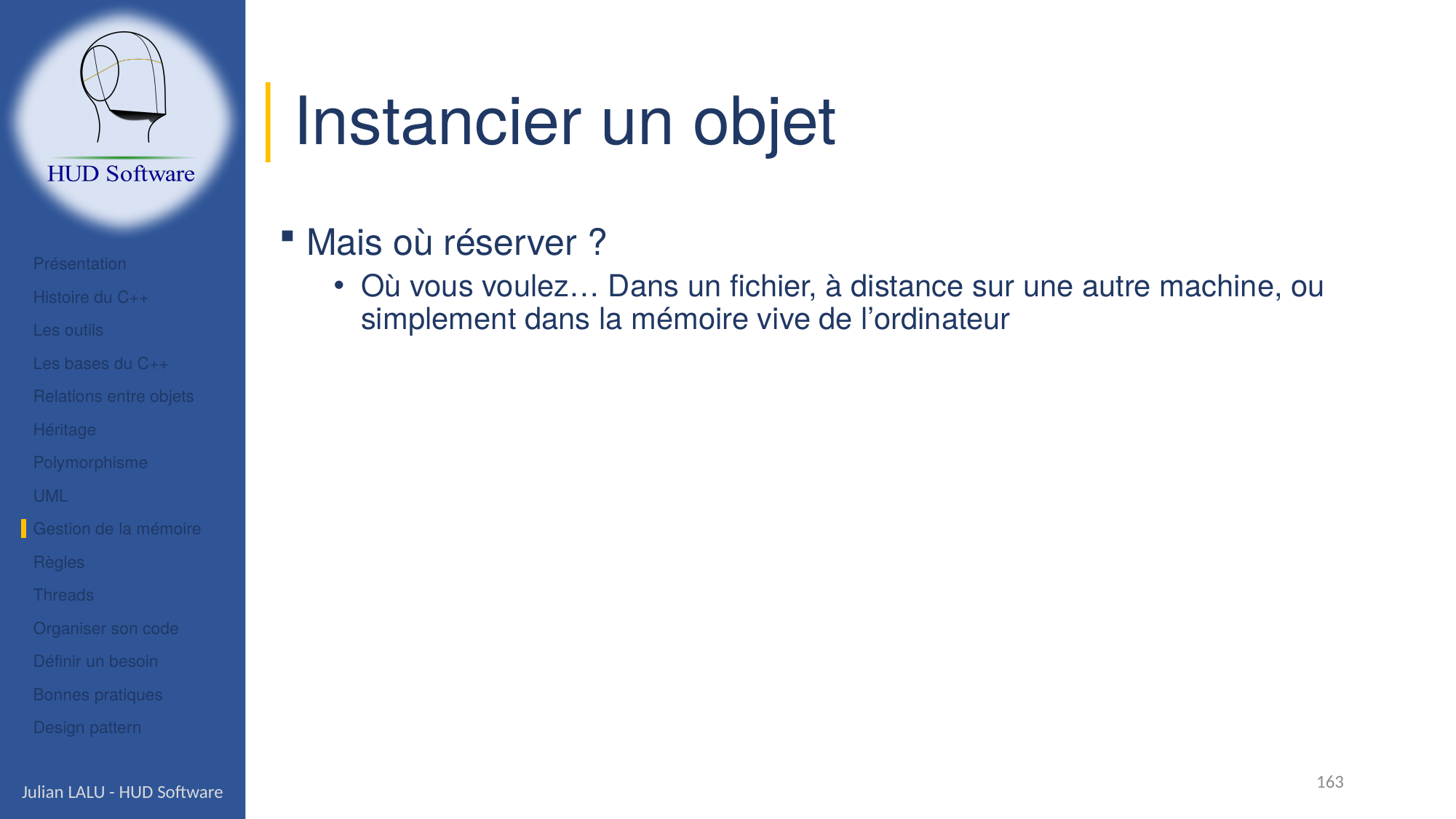

# Instancier un objet
Mais où réserver ?
Où vous voulez… Dans un fichier, à distance sur une autre machine, ou simplement dans la mémoire vive de l’ordinateur

Présentation
Histoire du C++
Les outils
Les bases du C++
Relations entre objets
Héritage
Polymorphisme
UML
Gestion de la mémoire
Règles
Threads
Organiser son code
Définir un besoin
Bonnes pratiques
Design pattern
163